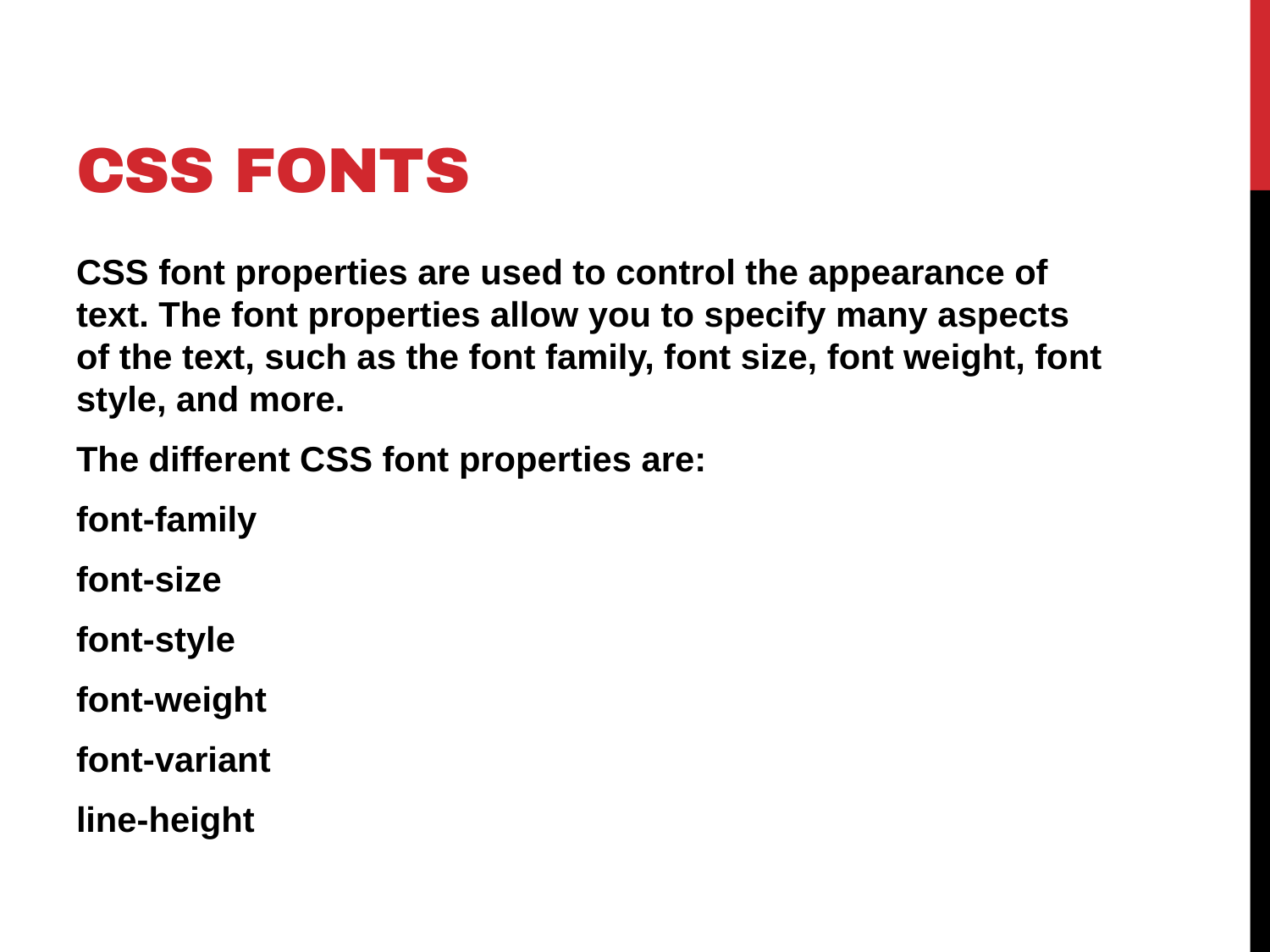

# Css fonts
CSS font properties are used to control the appearance of text. The font properties allow you to specify many aspects of the text, such as the font family, font size, font weight, font style, and more.
The different CSS font properties are:
font-family
font-size
font-style
font-weight
font-variant
line-height